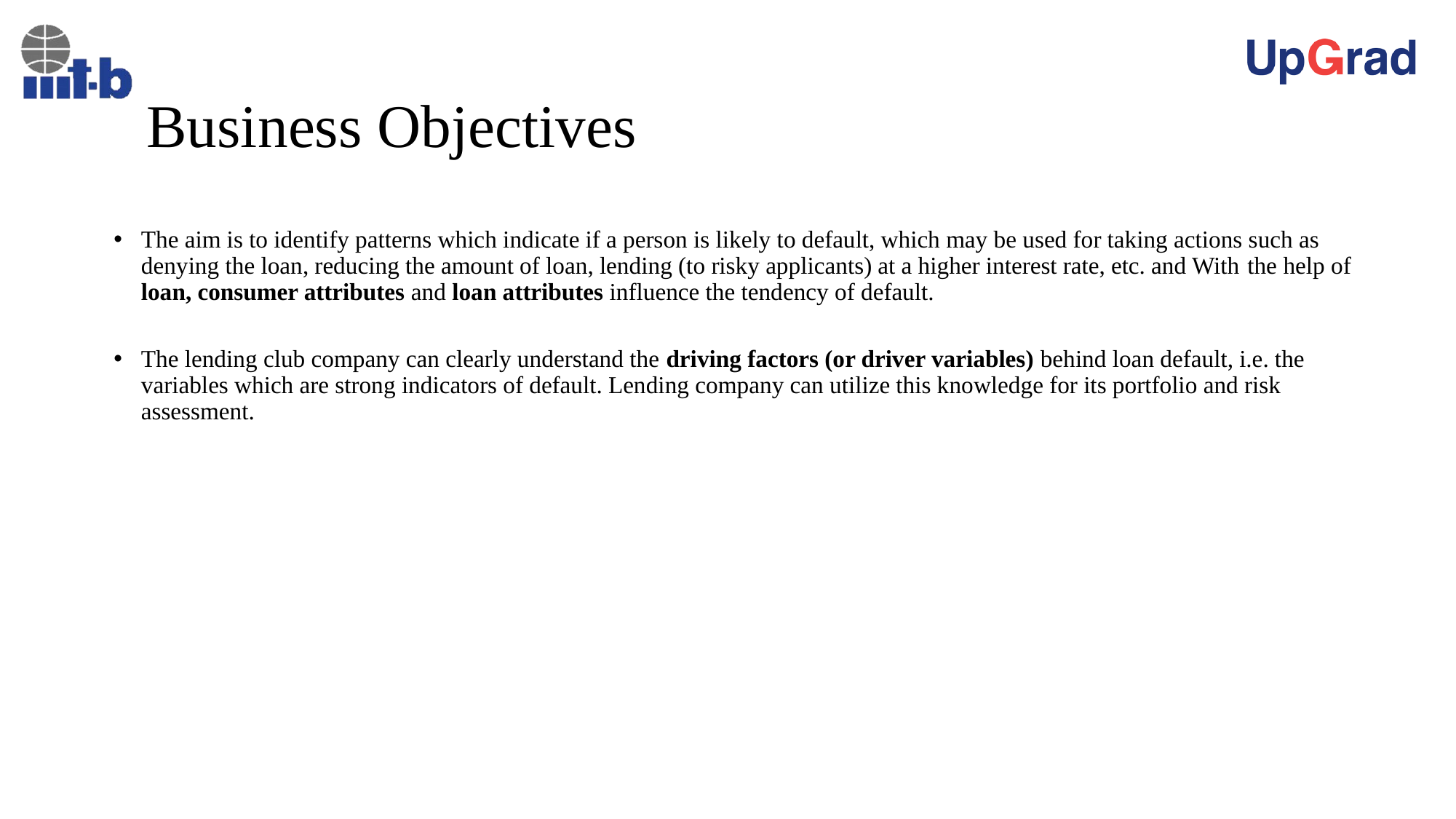

# Business Objectives
The aim is to identify patterns which indicate if a person is likely to default, which may be used for taking actions such as denying the loan, reducing the amount of loan, lending (to risky applicants) at a higher interest rate, etc. and With the help of loan, consumer attributes and loan attributes influence the tendency of default.

The lending club company can clearly understand the driving factors (or driver variables) behind loan default, i.e. the variables which are strong indicators of default. Lending company can utilize this knowledge for its portfolio and risk assessment.